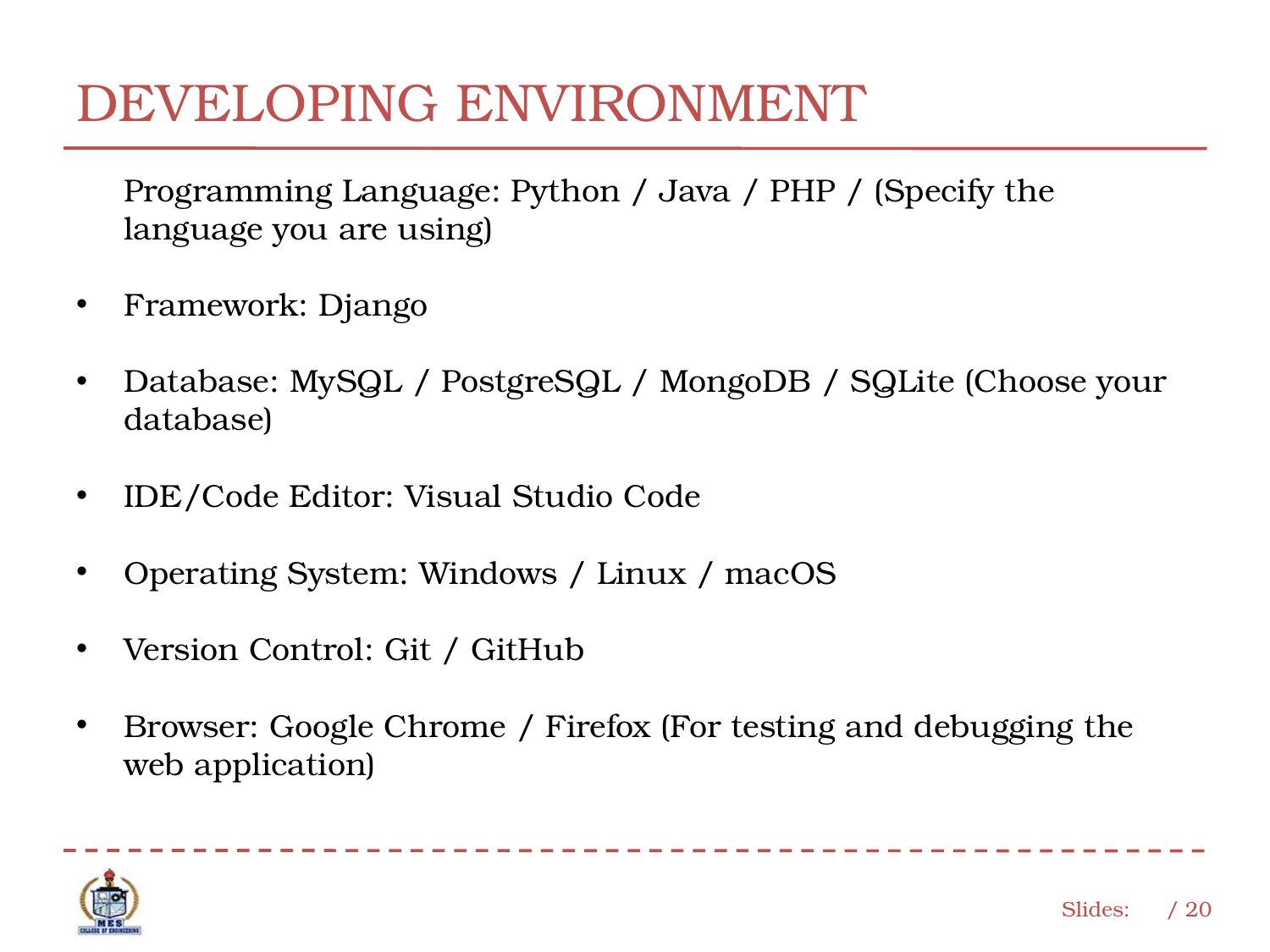

# DEVELOPING ENVIRONMENT
Programming Language: Python / Java / PHP / (Specify the language you are using)
Framework: Django
Database: MySQL / PostgreSQL / MongoDB / SQLite (Choose your database)
IDE/Code Editor: Visual Studio Code
Operating System: Windows / Linux / macOS
Version Control: Git / GitHub
Browser: Google Chrome / Firefox (For testing and debugging the web application)